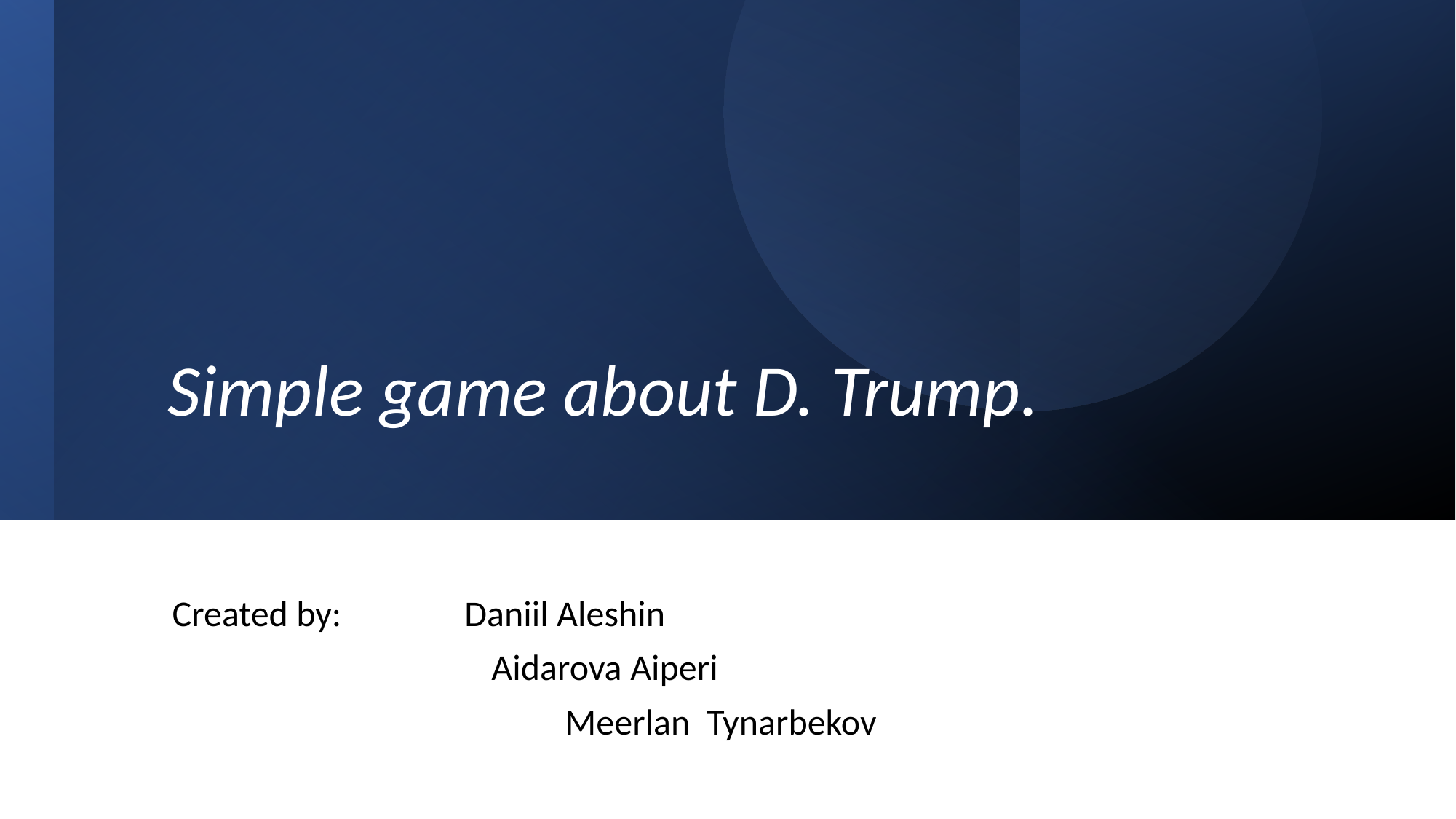

# Simple game about D. Trump.
Created by:               Daniil Aleshin
                                       Aidarova Aiperi
                                                Meerlan  Tynarbekov